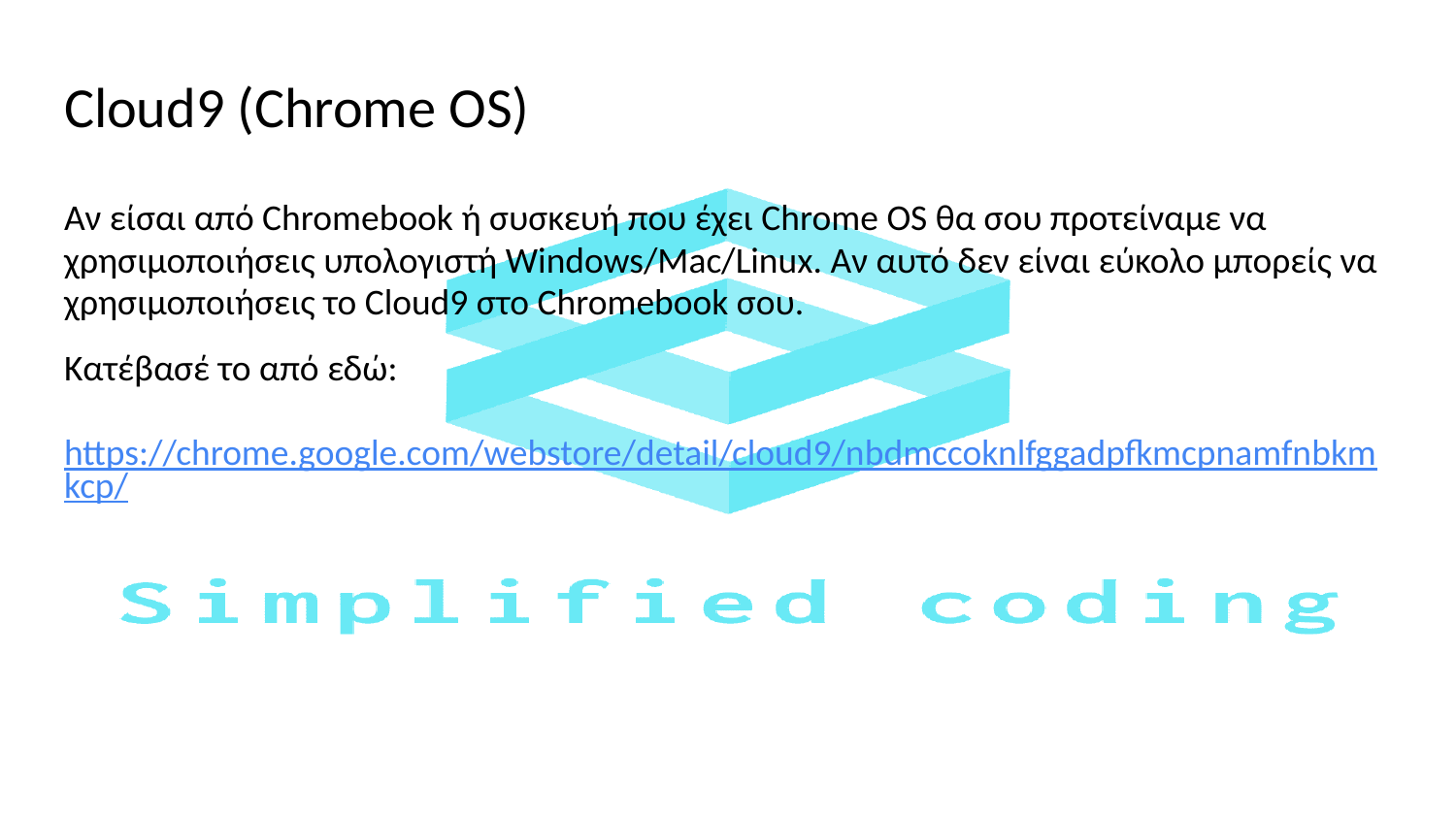

# Cloud9 (Chrome OS)
Αν είσαι από Chromebook ή συσκευή που έχει Chrome OS θα σου προτείναμε να χρησιμοποιήσεις υπολογιστή Windows/Mac/Linux. Αν αυτό δεν είναι εύκολο μπορείς να χρησιμοποιήσεις το Cloud9 στο Chromebook σου.
Κατέβασέ το από εδώ:
https://chrome.google.com/webstore/detail/cloud9/nbdmccoknlfggadpfkmcpnamfnbkmkcp/